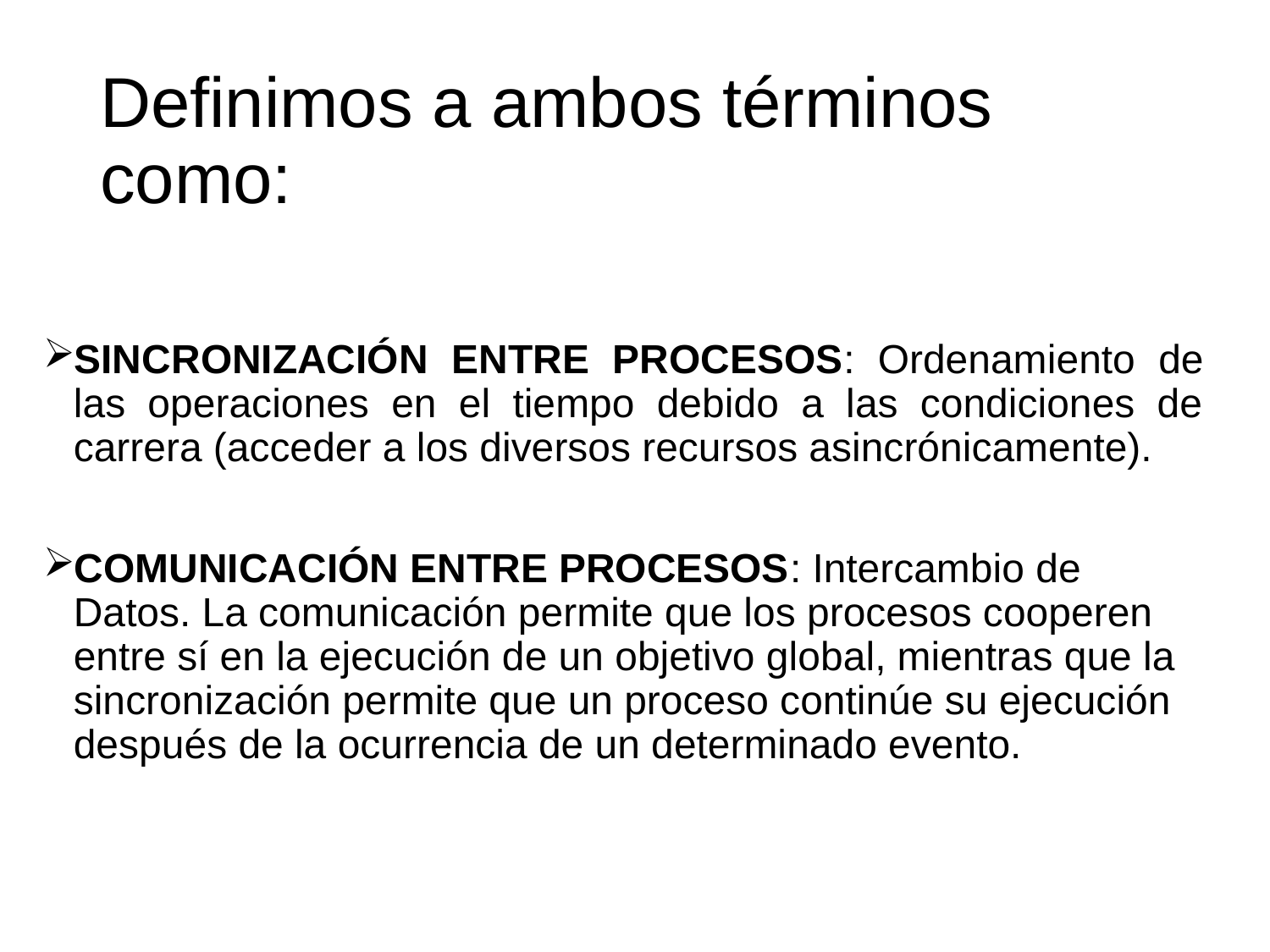

# Definimos a ambos términos como:

SINCRONIZACIÓN ENTRE PROCESOS: Ordenamiento de las operaciones en el tiempo debido a las condiciones de carrera (acceder a los diversos recursos asincrónicamente).

COMUNICACIÓN ENTRE PROCESOS: Intercambio de Datos. La comunicación permite que los procesos cooperen entre sí en la ejecución de un objetivo global, mientras que la sincronización permite que un proceso continúe su ejecución después de la ocurrencia de un determinado evento.